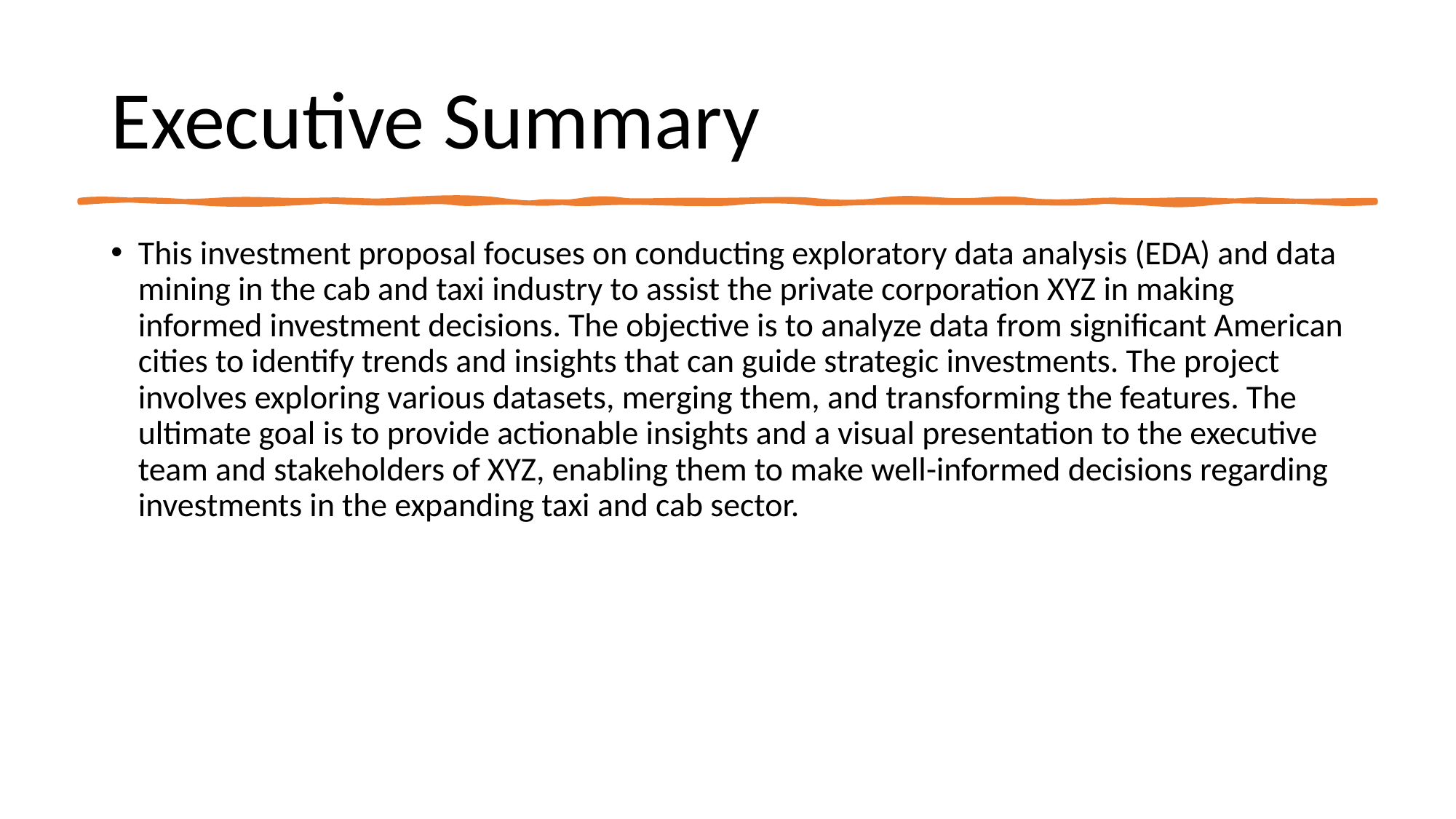

# Executive Summary

This investment proposal focuses on conducting exploratory data analysis (EDA) and data mining in the cab and taxi industry to assist the private corporation XYZ in making informed investment decisions. The objective is to analyze data from significant American cities to identify trends and insights that can guide strategic investments. The project involves exploring various datasets, merging them, and transforming the features. The ultimate goal is to provide actionable insights and a visual presentation to the executive team and stakeholders of XYZ, enabling them to make well-informed decisions regarding investments in the expanding taxi and cab sector.